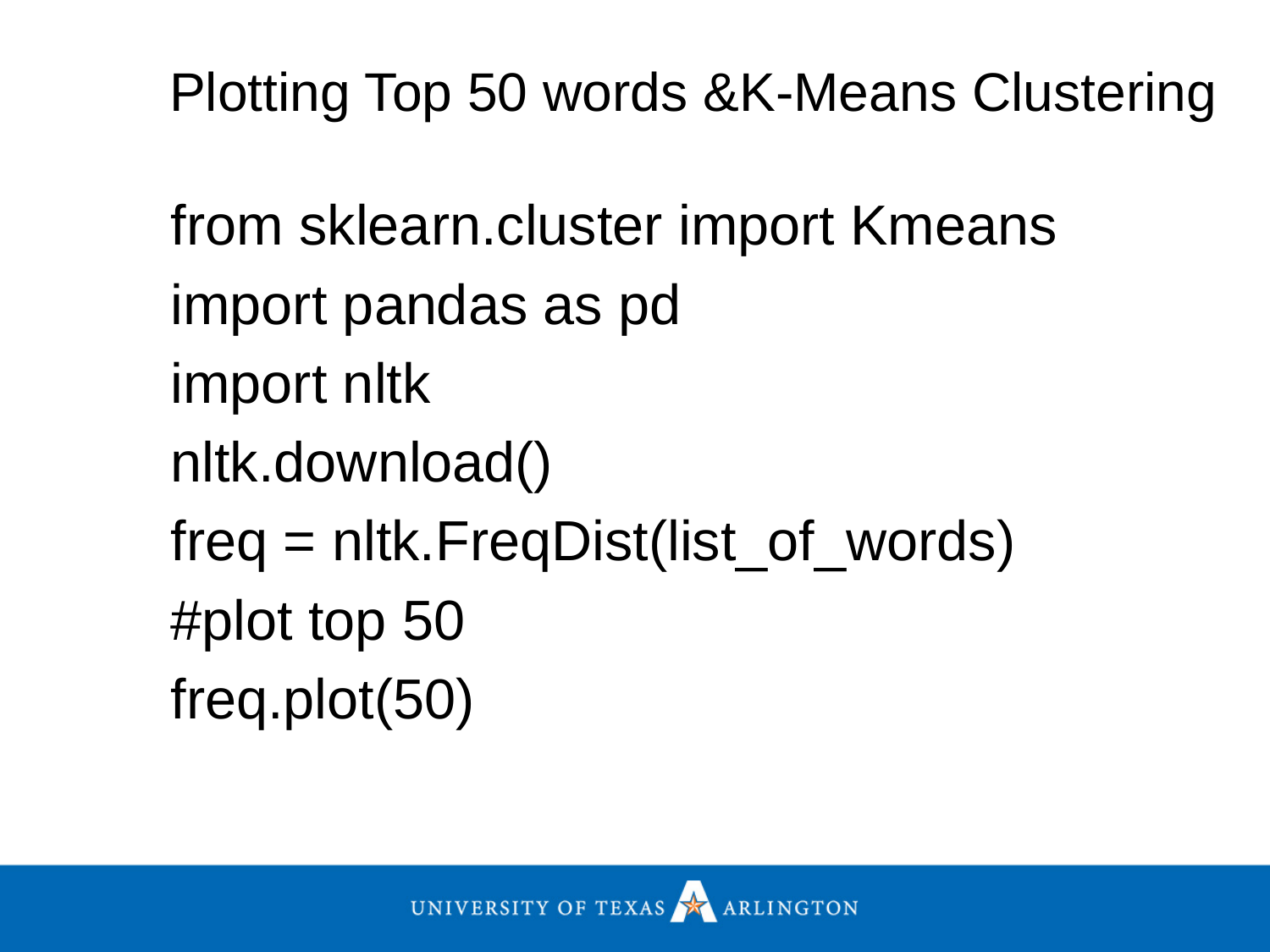

# Plotting Top 50 words &K-Means Clustering
from sklearn.cluster import Kmeans
import pandas as pd
import nltk
nltk.download()
freq = nltk.FreqDist(list_of_words)
#plot top 50
freq.plot(50)